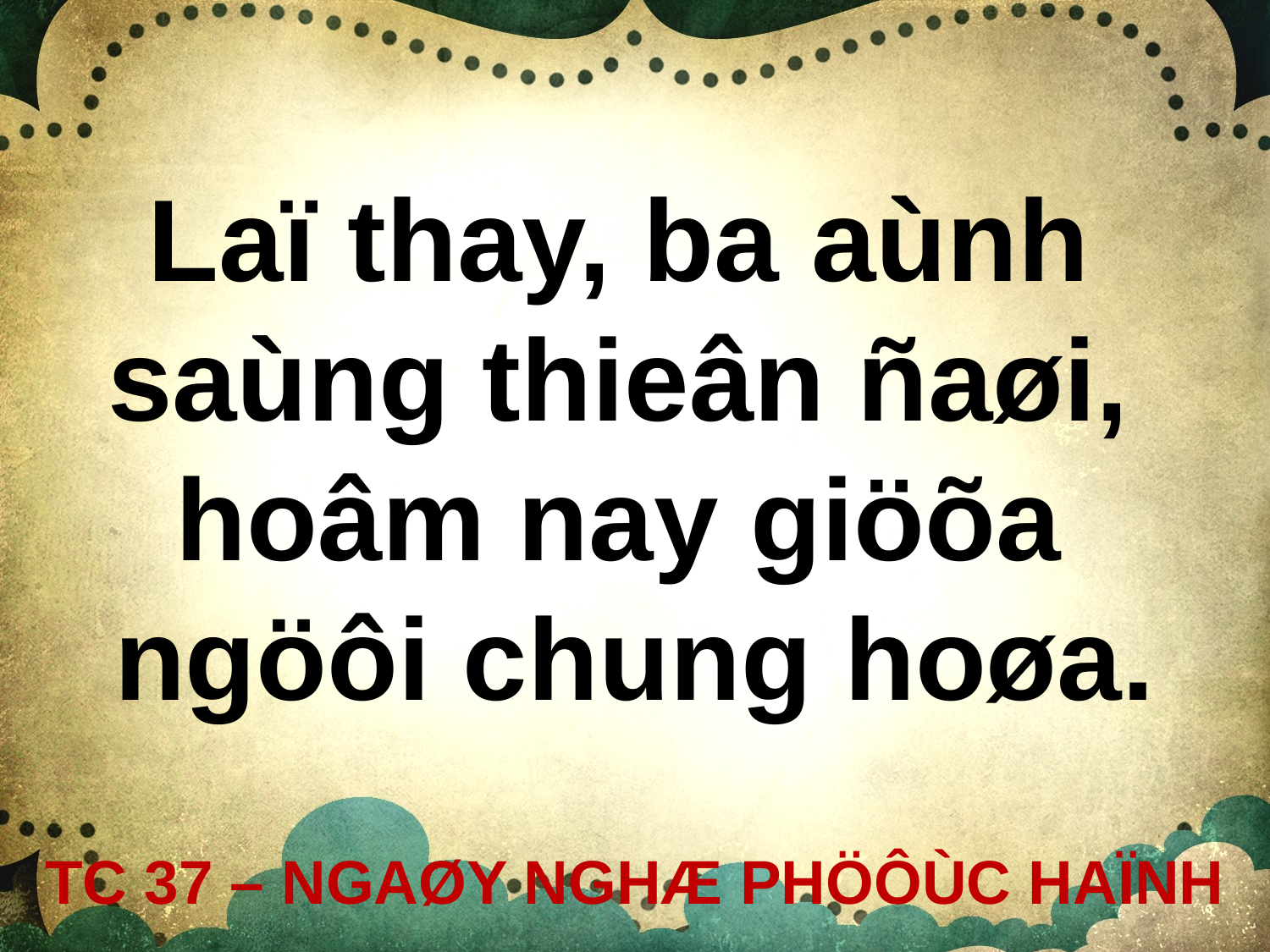

Laï thay, ba aùnh
saùng thieân ñaøi,
hoâm nay giöõa
ngöôi chung hoøa.
TC 37 – NGAØY NGHÆ PHÖÔÙC HAÏNH